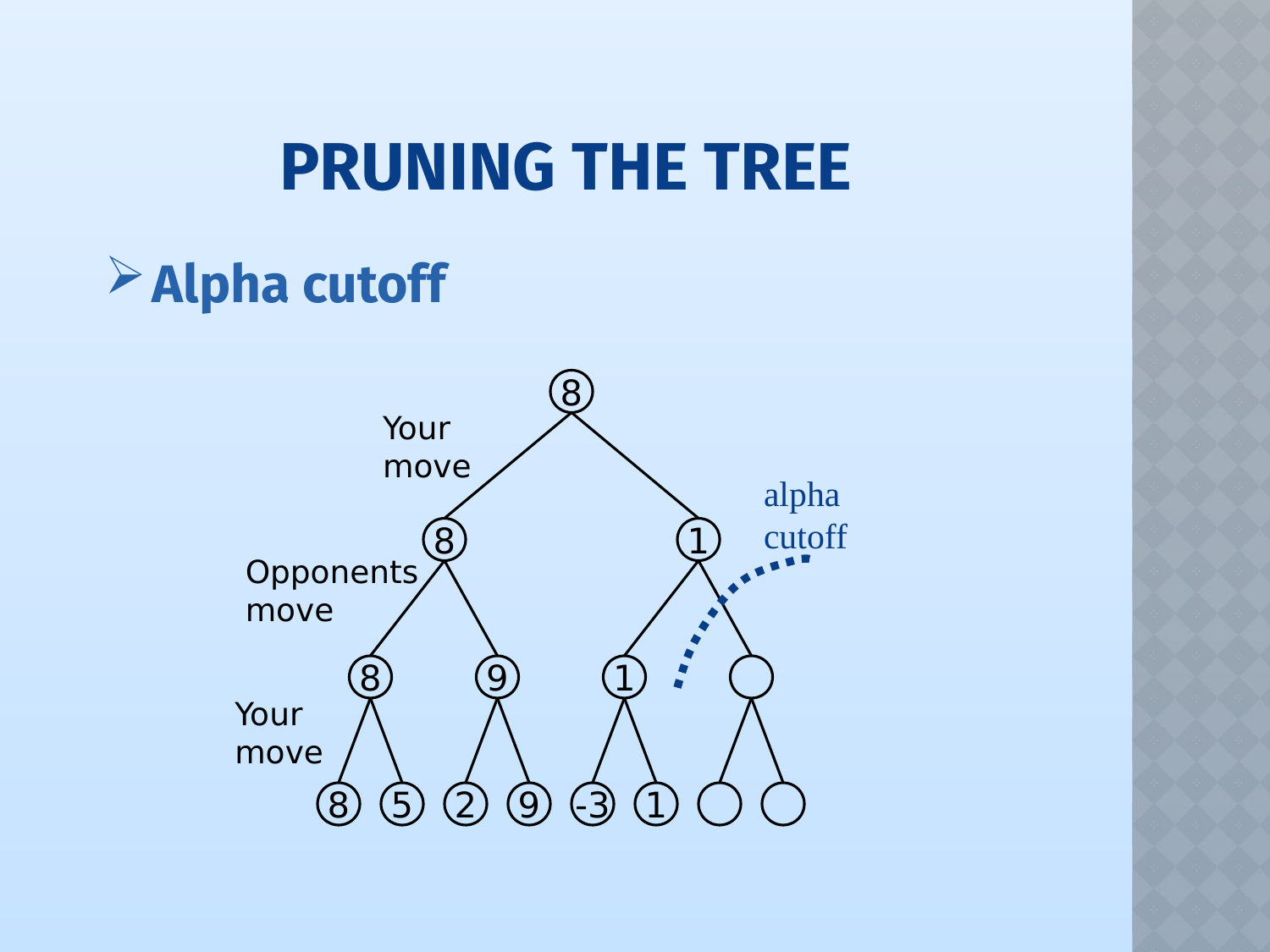

# Pruning the tree
Alpha cutoff
8
Your
move

8
1
Opponents
move

8
9
1

Your
move

8
5
2
9
-3
1

alpha
cutoff